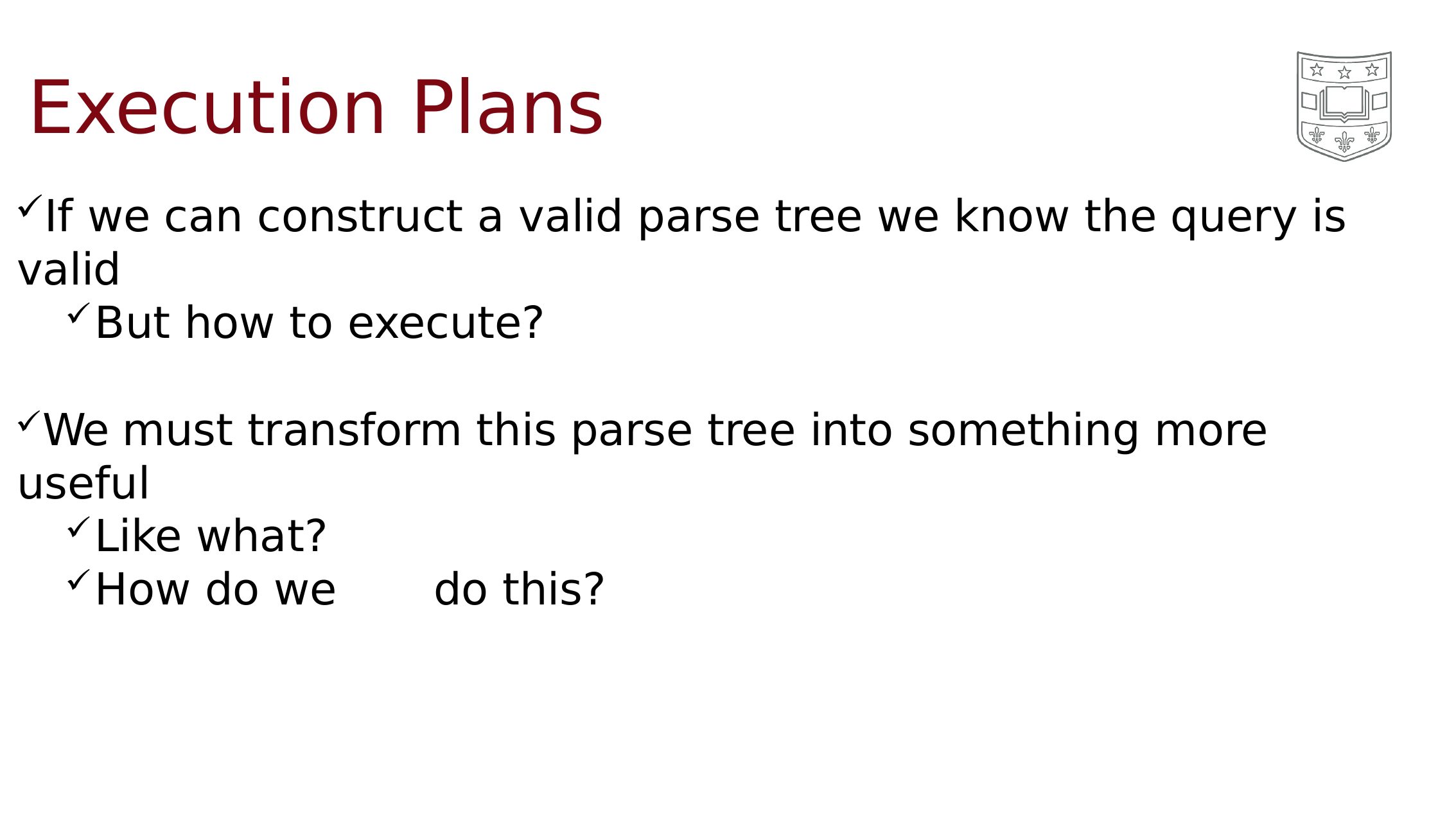

# Execution Plans
If we can construct a valid parse tree we know the query is  valid
But how to execute?

We must transform this parse tree into something more  useful
Like what?
How do we	do this?